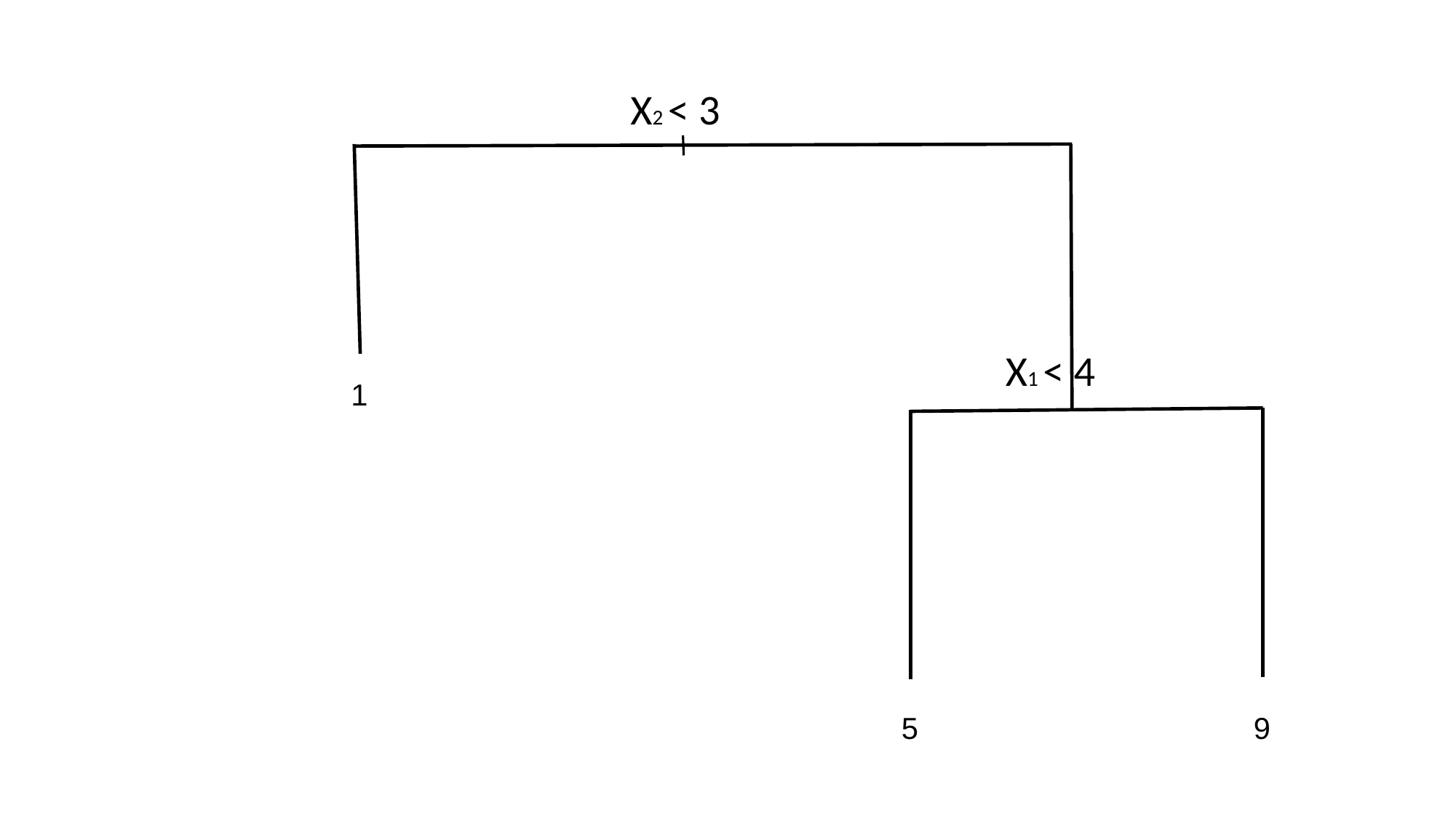

X2 < 3
X1 < 4
1
5
9